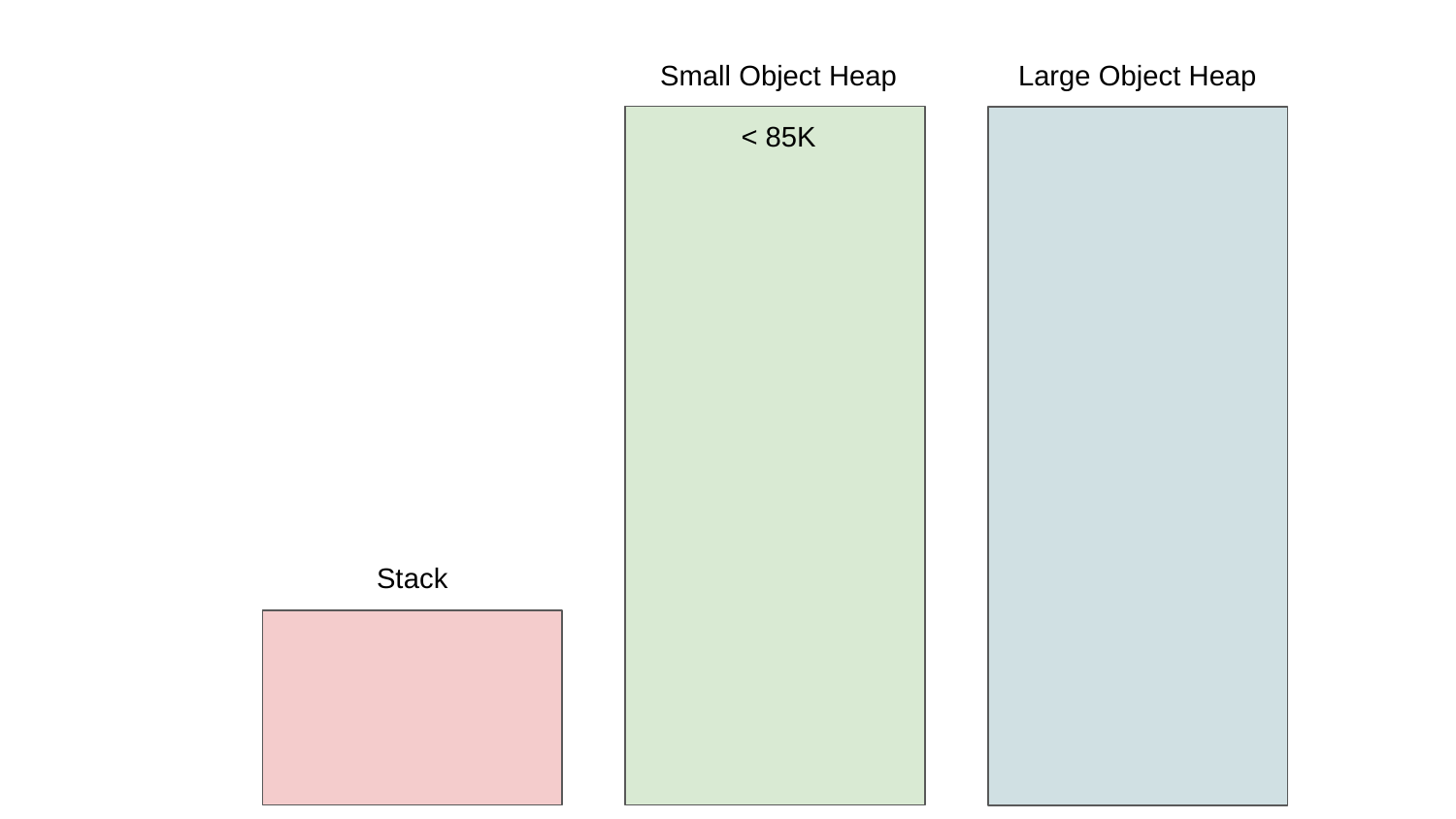

Small Object Heap
Large Object Heap
< 85K

Stack